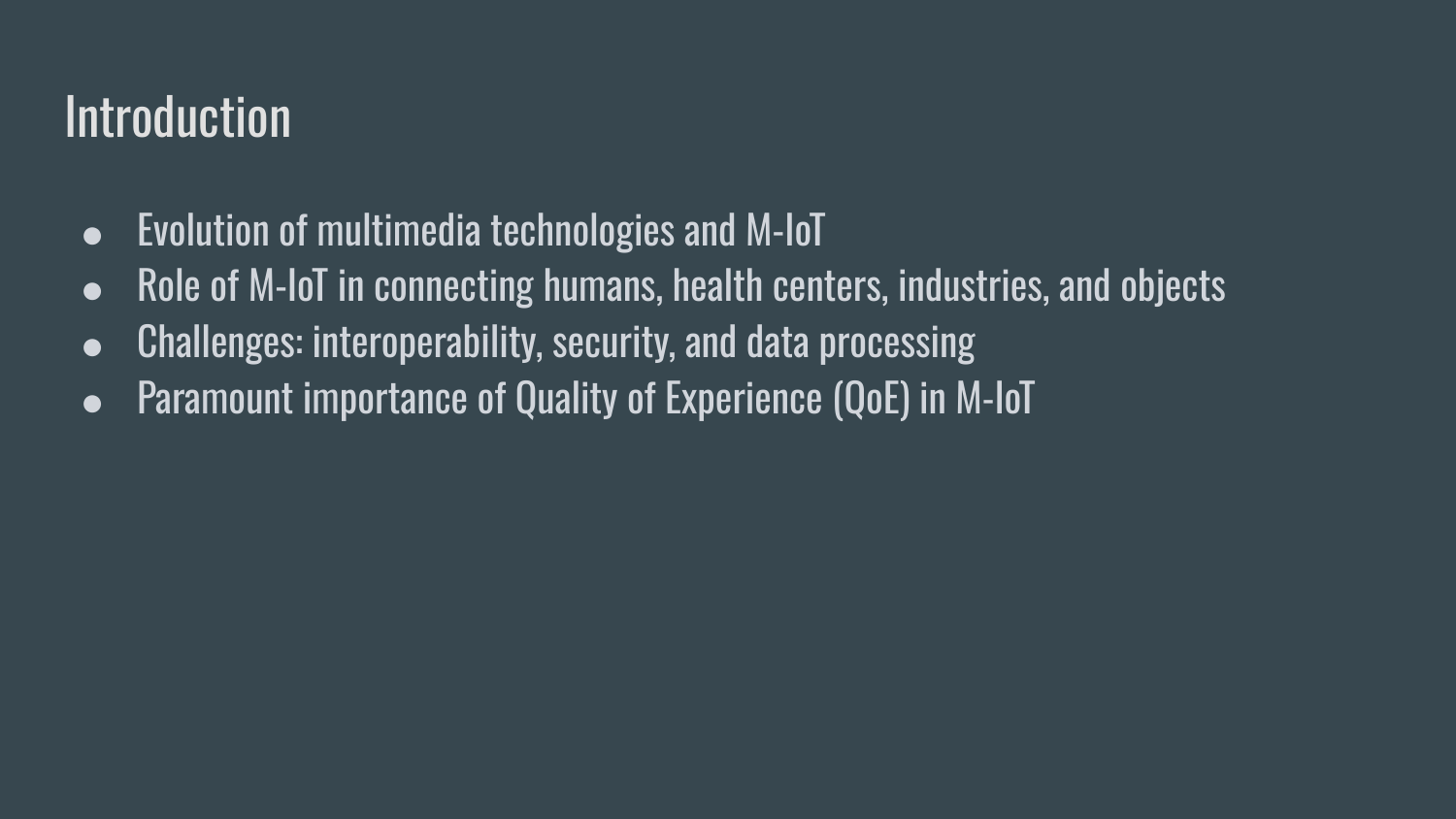

# Introduction
Evolution of multimedia technologies and M-IoT
Role of M-IoT in connecting humans, health centers, industries, and objects
Challenges: interoperability, security, and data processing
Paramount importance of Quality of Experience (QoE) in M-IoT